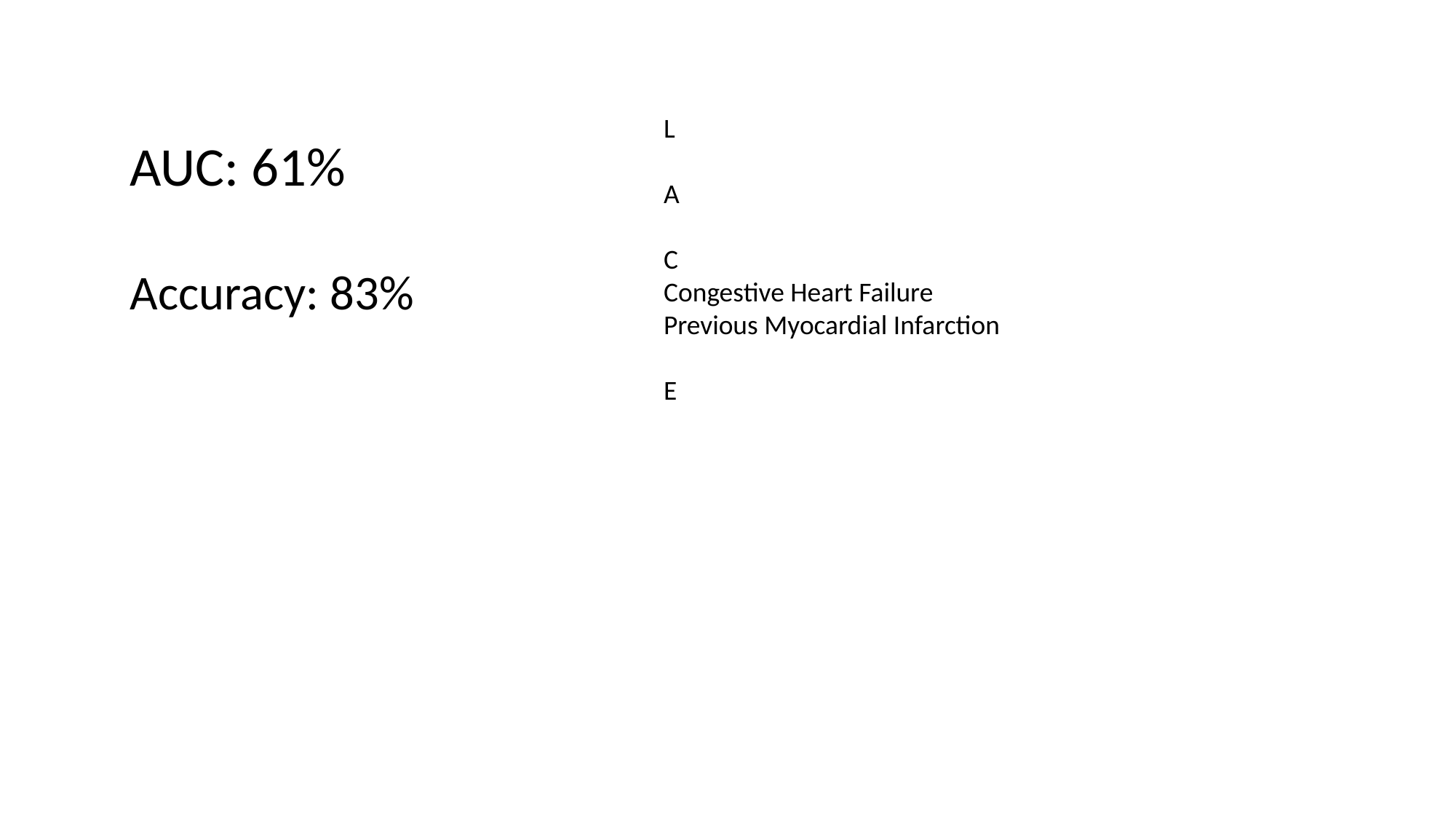

L

A

C
Congestive Heart Failure
Previous Myocardial Infarction

E
AUC: 61%
Accuracy: 83%